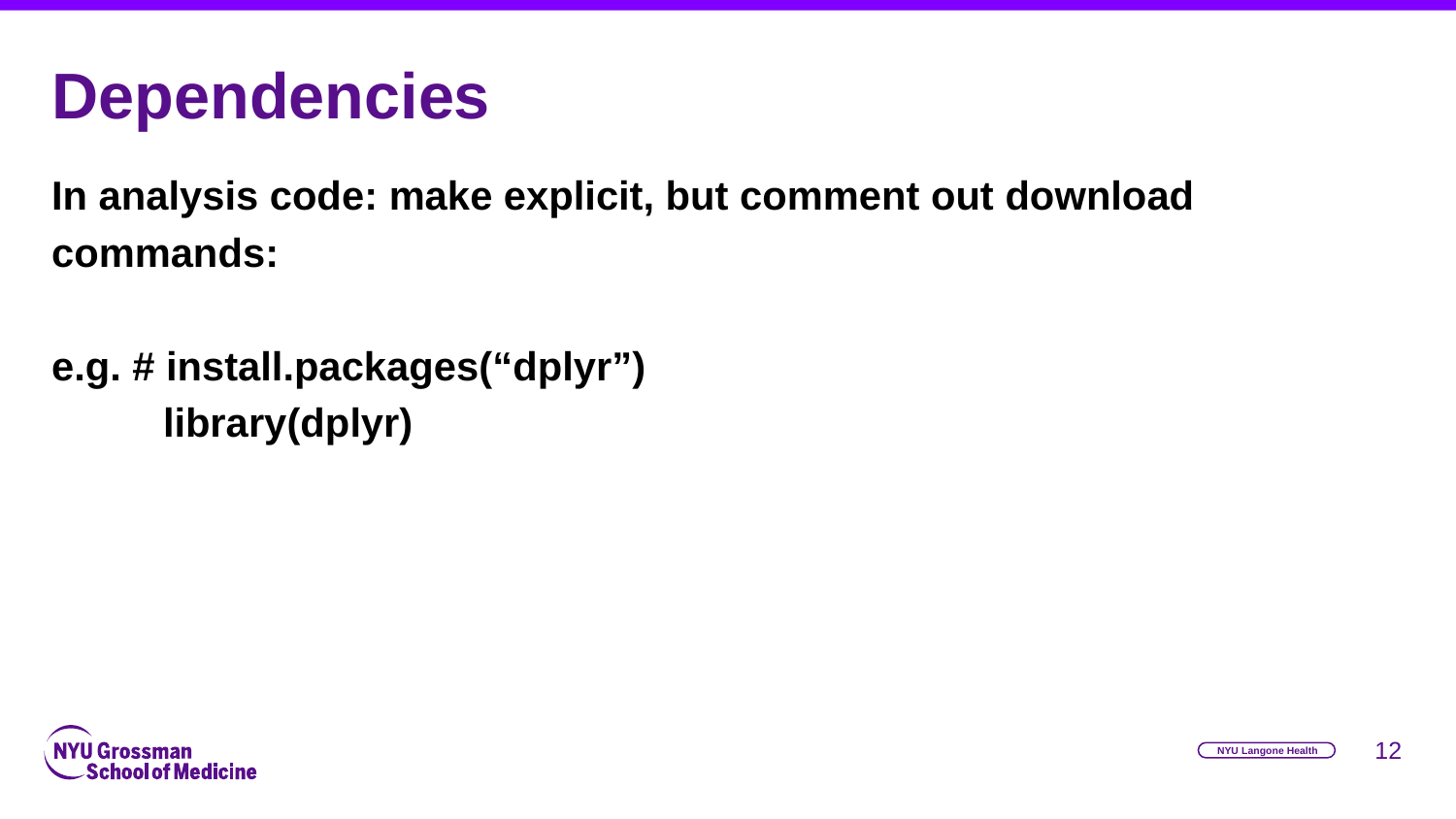

# Dependencies
In analysis code: make explicit, but comment out download commands:

e.g. # install.packages(“dplyr”)
          library(dplyr)

12
NYU Langone Health